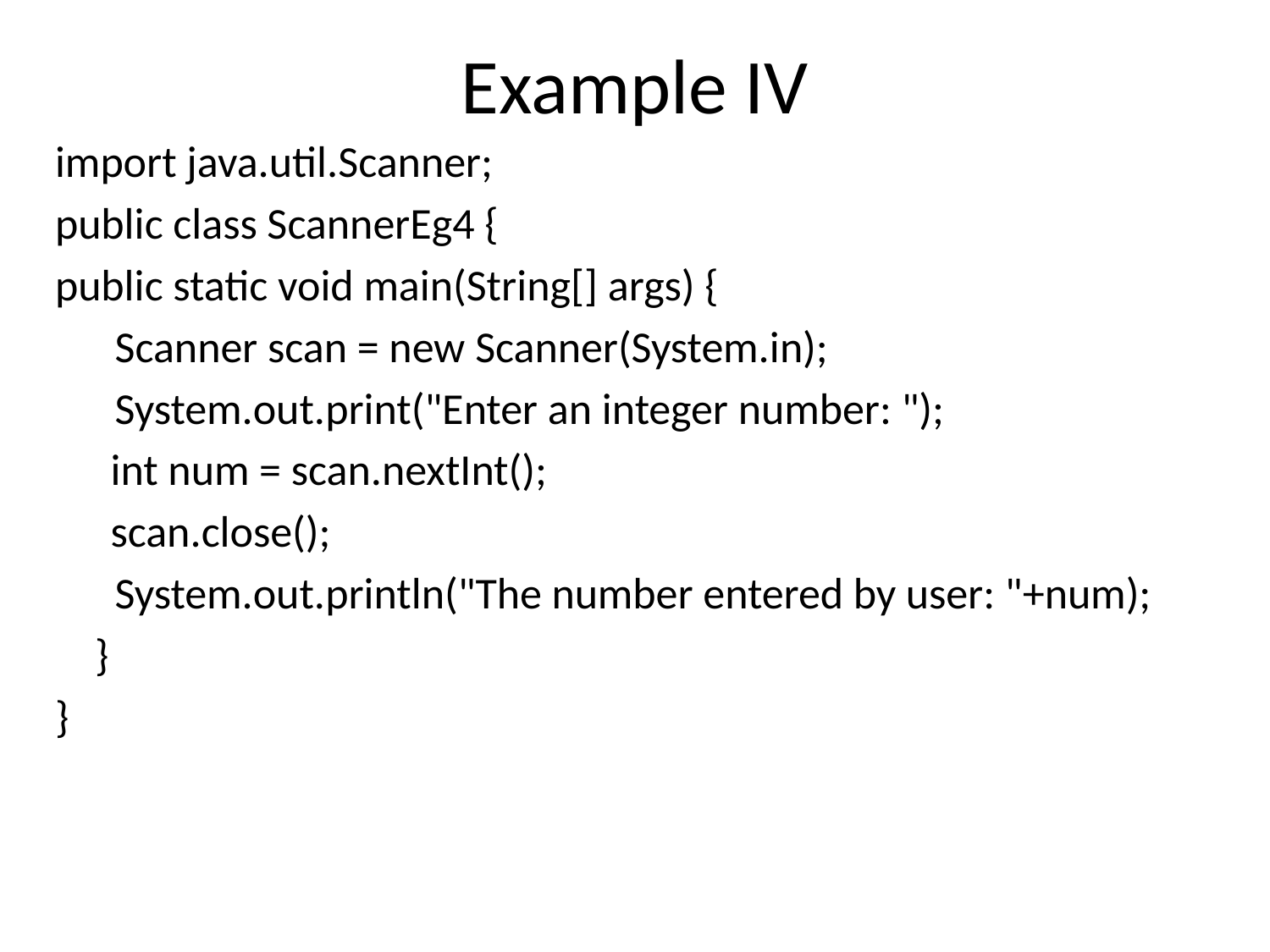

# Example IV
import java.util.Scanner;
public class ScannerEg4 {
public static void main(String[] args) {
      Scanner scan = new Scanner(System.in);
      System.out.print("Enter an integer number: ");
int num = scan.nextInt();
scan.close();
      System.out.println("The number entered by user: "+num);
    }
}